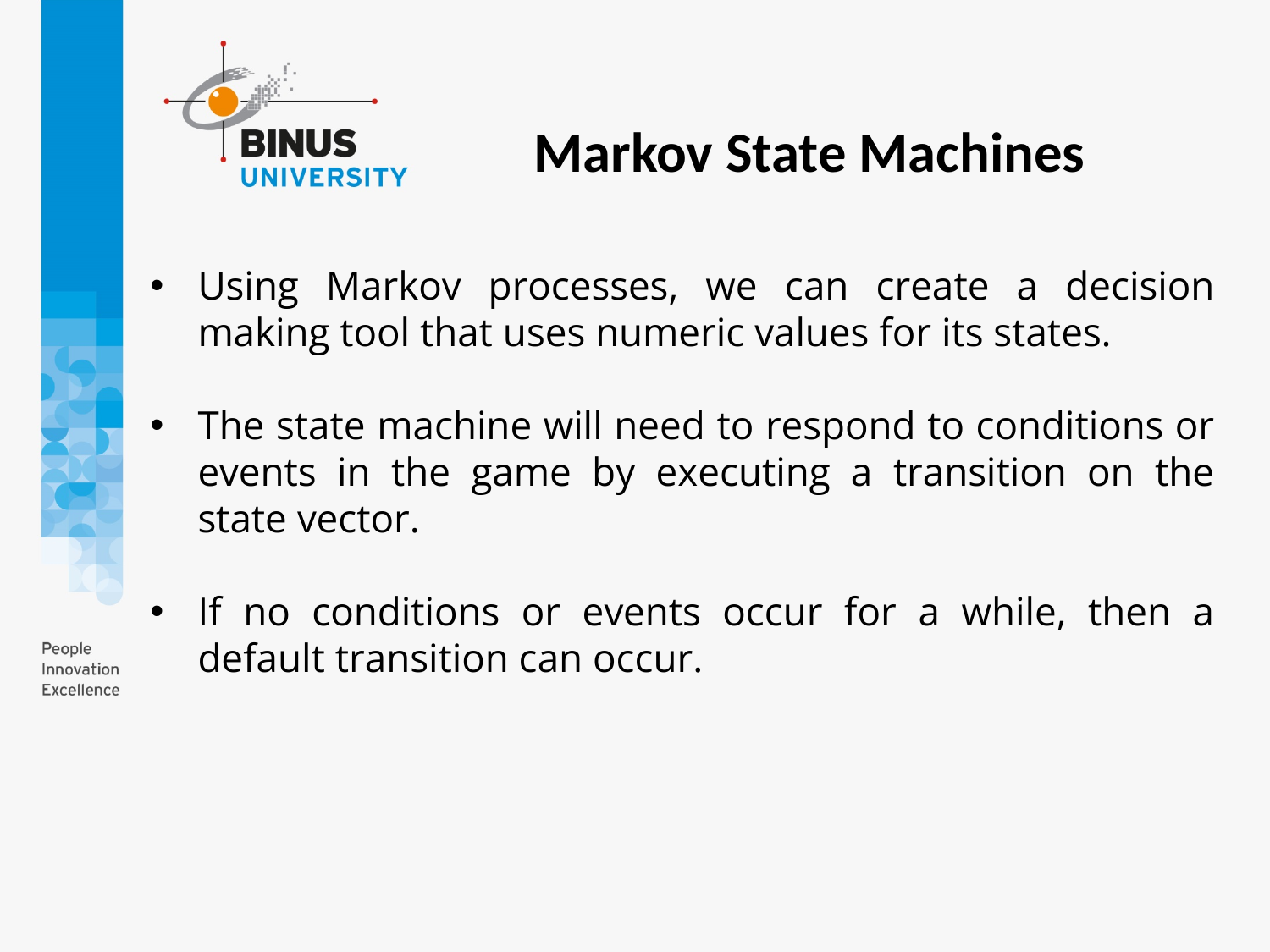

Markov State Machines
Using Markov processes, we can create a decision making tool that uses numeric values for its states.

The state machine will need to respond to conditions or events in the game by executing a transition on the state vector.

If no conditions or events occur for a while, then a default transition can occur.